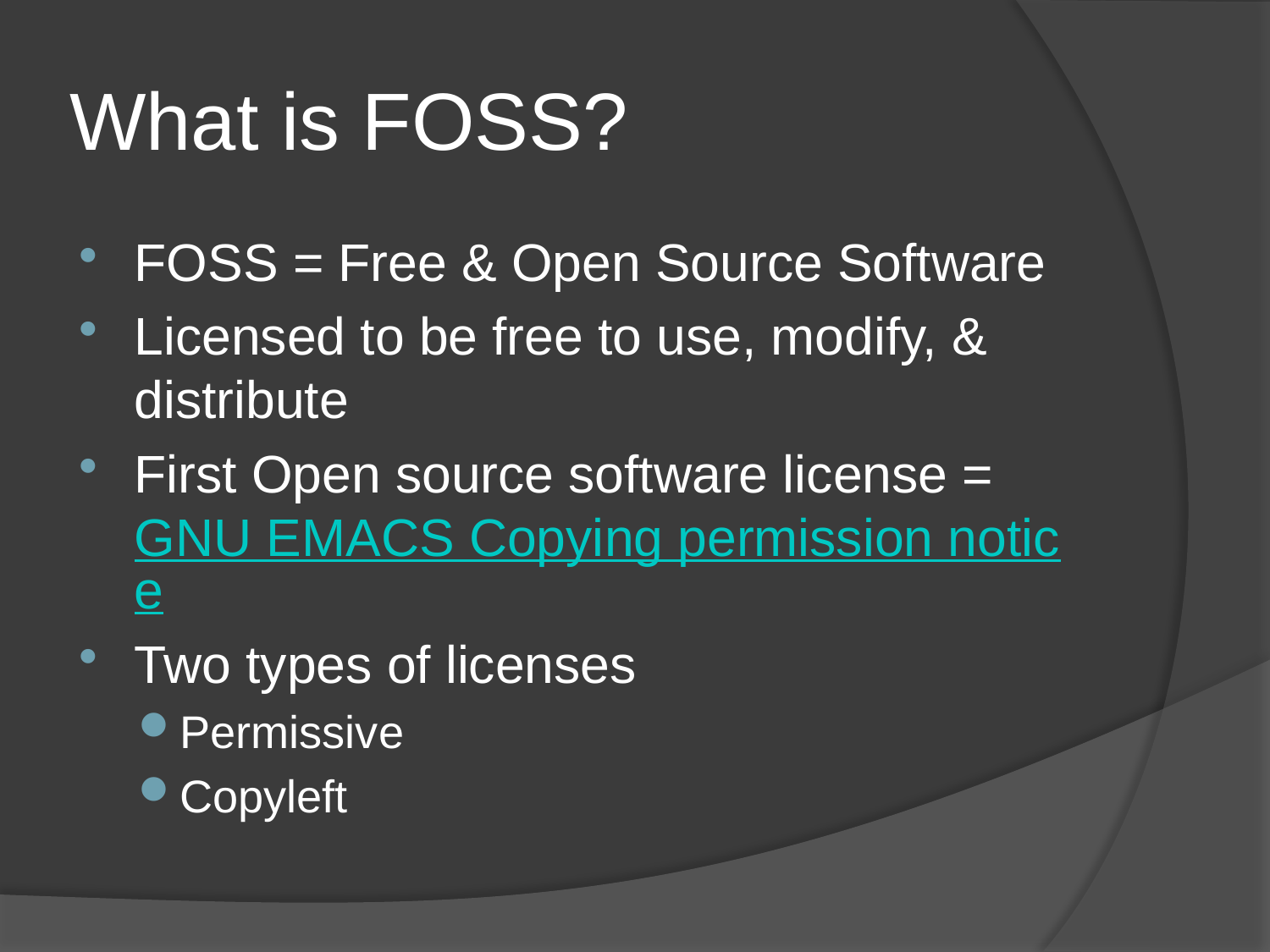

# What is FOSS?
FOSS = Free & Open Source Software
Licensed to be free to use, modify, & distribute
First Open source software license = GNU EMACS Copying permission notice
Two types of licenses
Permissive
Copyleft